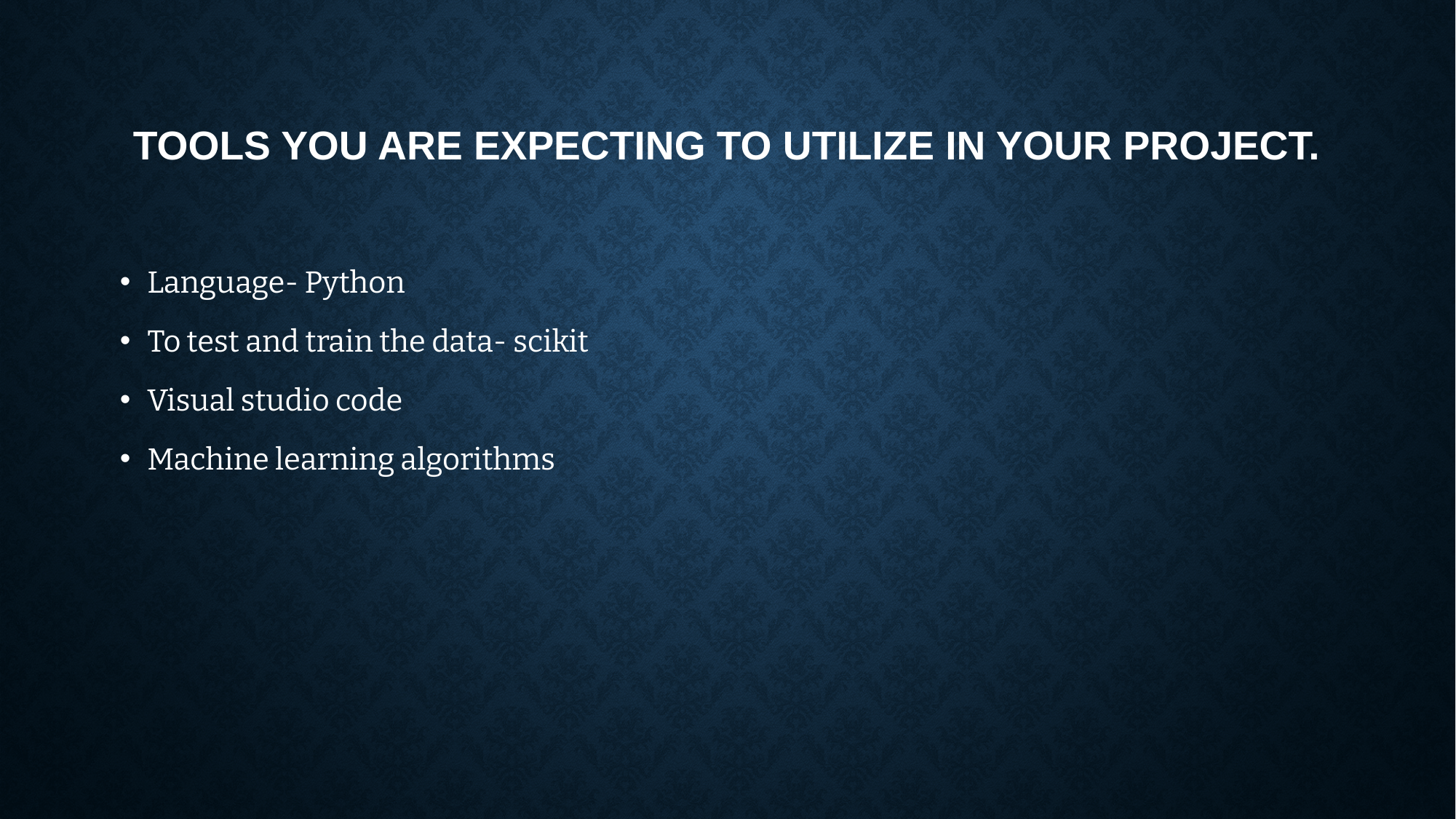

# tools you are expecting to utilize in your project.
Language- Python
To test and train the data- scikit
Visual studio code
Machine learning algorithms